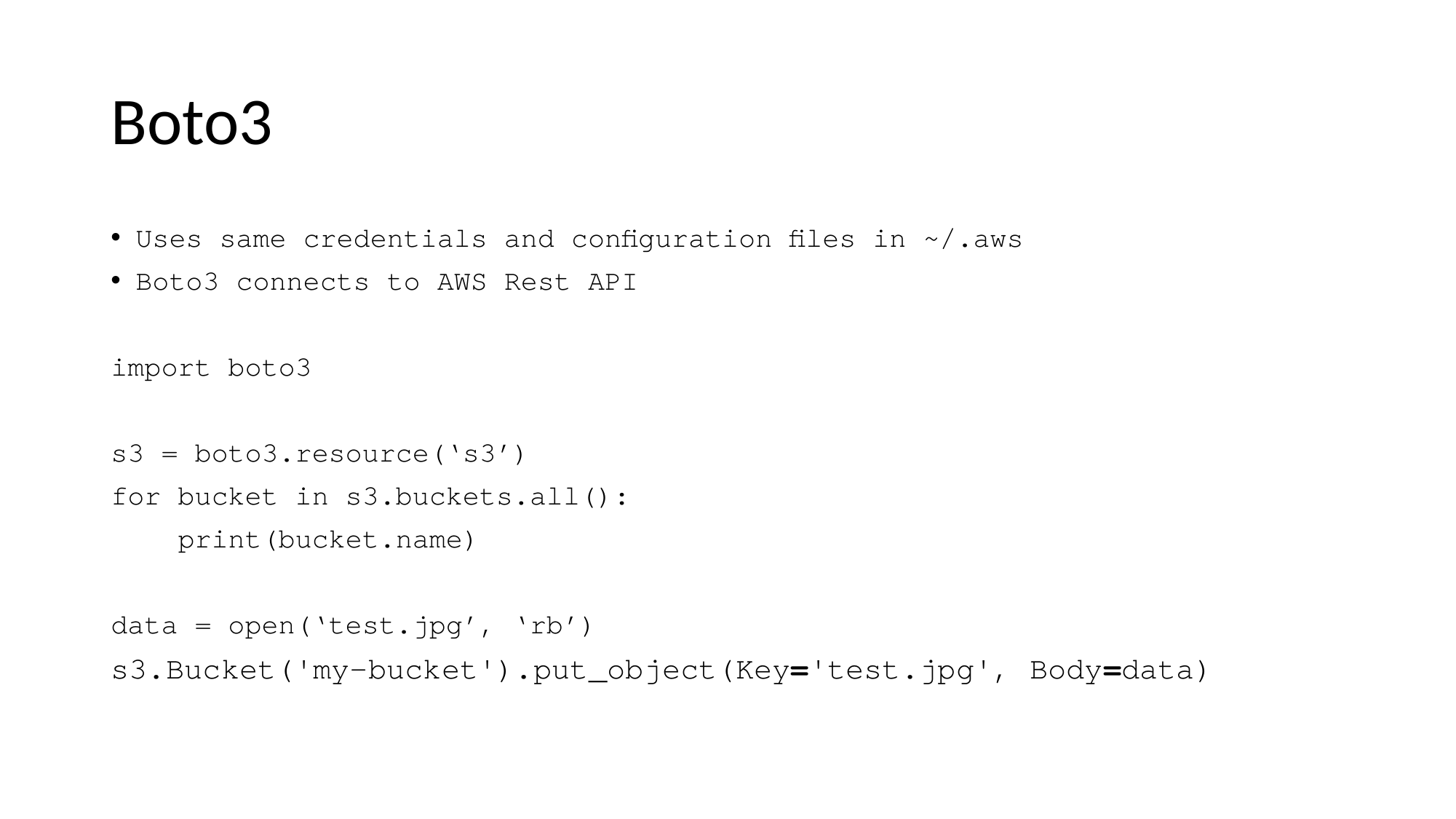

# Boto3
Uses same credentials and configuration files in ~/.aws
Boto3 connects to AWS Rest API

import boto3

s3 = boto3.resource(‘s3’)
for bucket in s3.buckets.all():
    print(bucket.name)

data = open(‘test.jpg’, ‘rb’)
s3.Bucket('my-bucket').put_object(Key='test.jpg', Body=data)